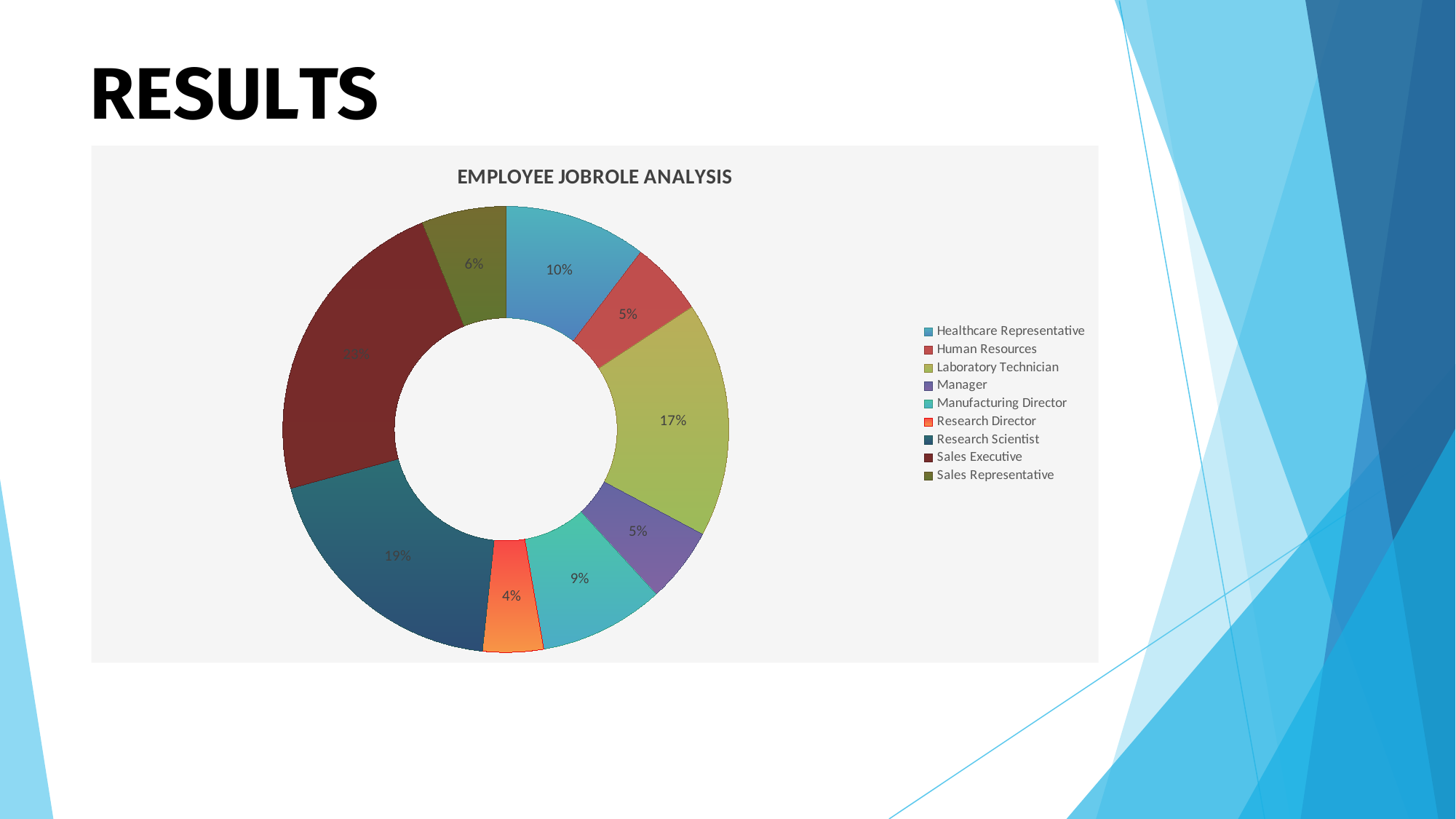

# RESULTS

### Chart: EMPLOYEE JOBROLE ANALYSIS

| Category | Total |
|---|---|
| Healthcare Representative | 75752.0 |
| Human Resources | 39497.0 |
| Laboratory Technician | 124809.0 |
| Manager | 39738.0 |
| Manufacturing Director | 66378.0 |
| Research Director | 32292.0 |
| Research Scientist | 139634.0 |
| Sales Executive | 169552.0 |
| Sales Representative | 44705.0 |